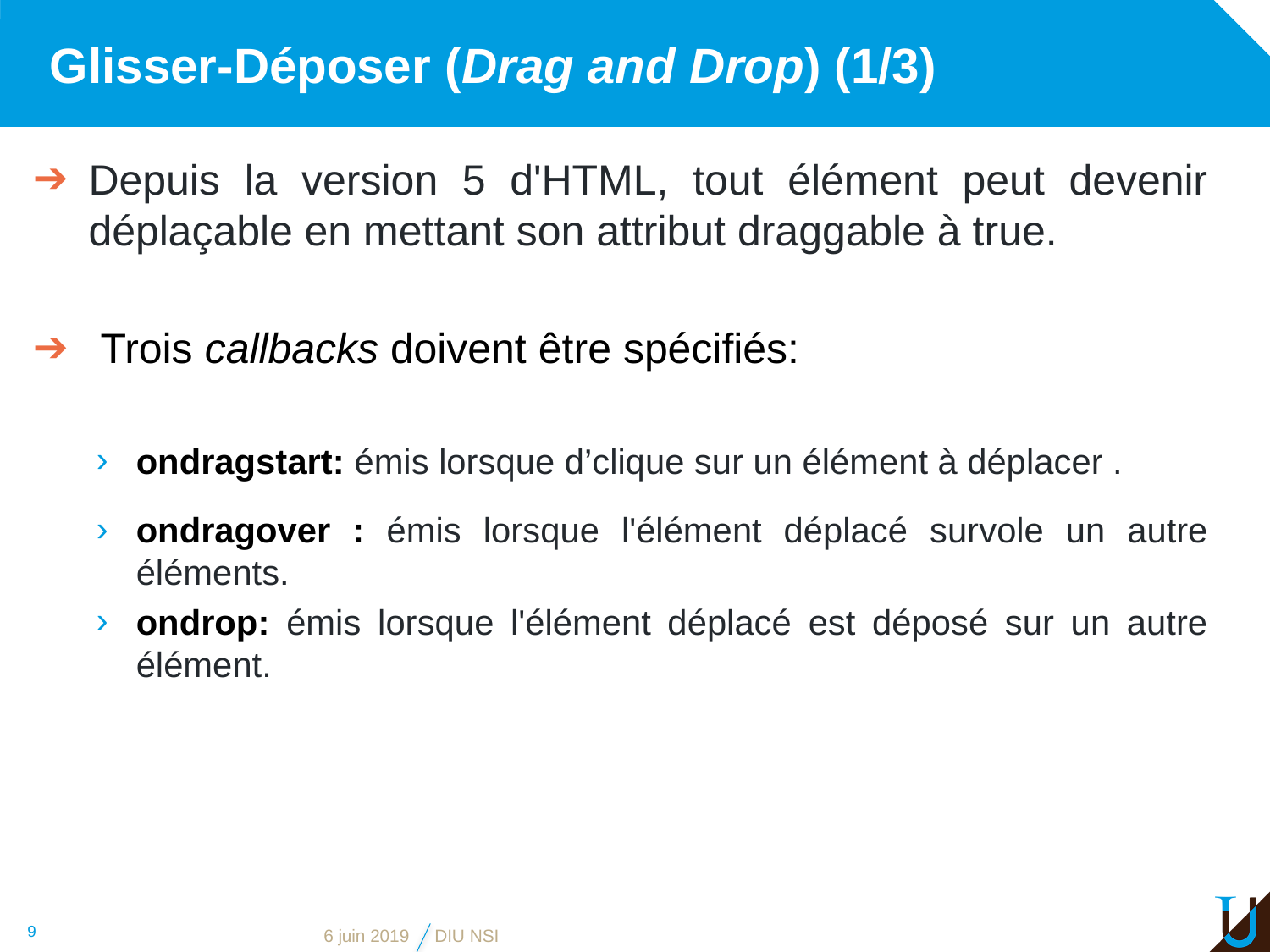

# Glisser-Déposer (Drag and Drop) (1/3)

Depuis la version 5 d'HTML, tout élément peut devenir déplaçable en mettant son attribut draggable à true.

 Trois callbacks doivent être spécifiés:

ondragstart: émis lorsque d’clique sur un élément à déplacer .

ondragover : émis lorsque l'élément déplacé survole un autre éléments.
ondrop: émis lorsque l'élément déplacé est déposé sur un autre élément.

9
6 juin 2019
DIU NSI